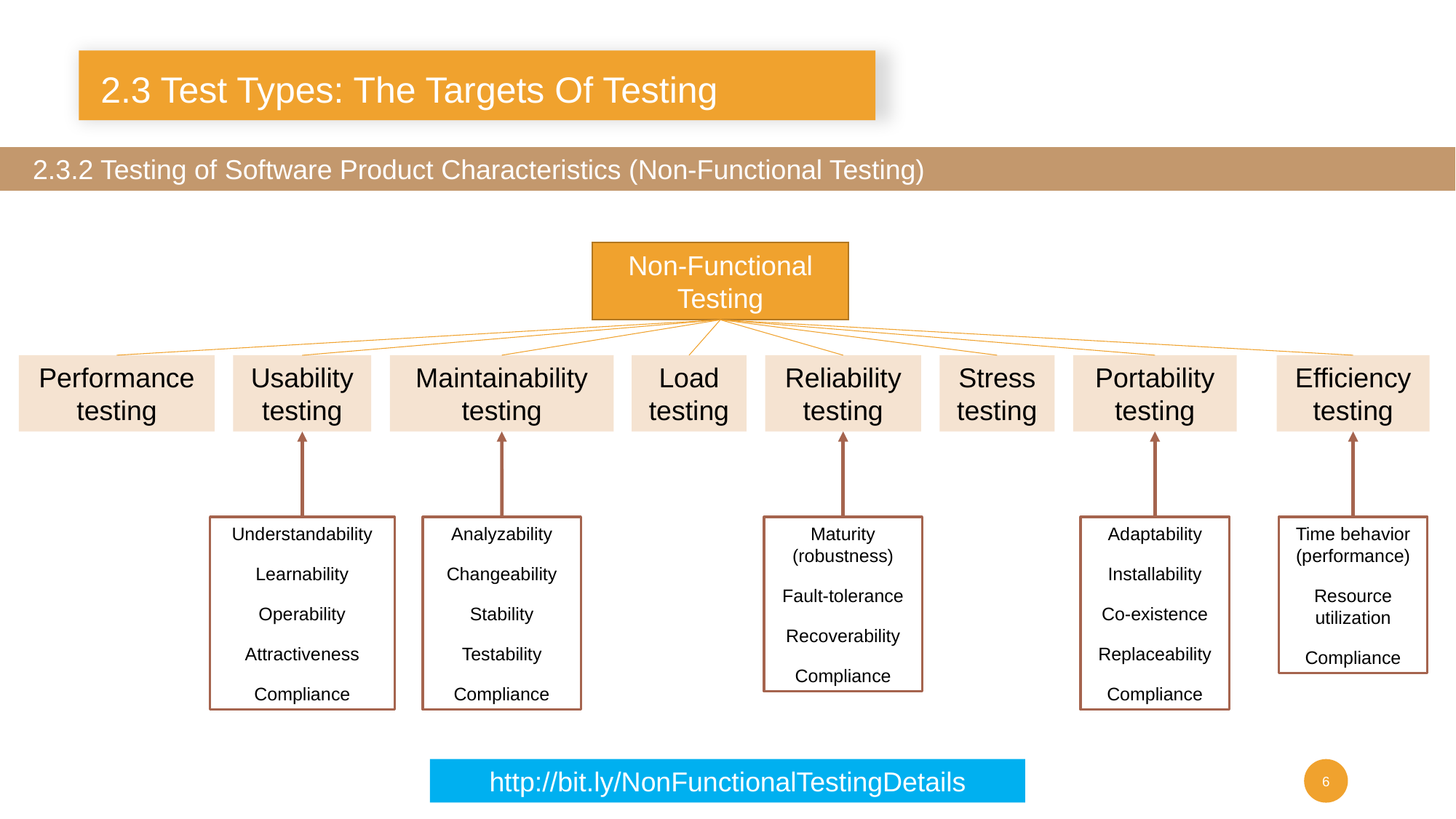

# 2.3 Test Types: The Targets Of Testing
2.3.2 Testing of Software Product Characteristics (Non-Functional Testing)
Non-Functional Testing
Reliability testing
Stress testing
Portability testing
Efficiency testing
Performance testing
Maintainability testing
Load testing
Usability testing
Understandability
Learnability
Operability
Attractiveness
Compliance
Analyzability
Changeability
Stability
Testability
Compliance
Maturity (robustness)
Fault-tolerance
Recoverability
Compliance
Adaptability
Installability
Co-existence
Replaceability
Compliance
Time behavior (performance)
Resource utilization
Compliance
http://bit.ly/NonFunctionalTestingDetails
6